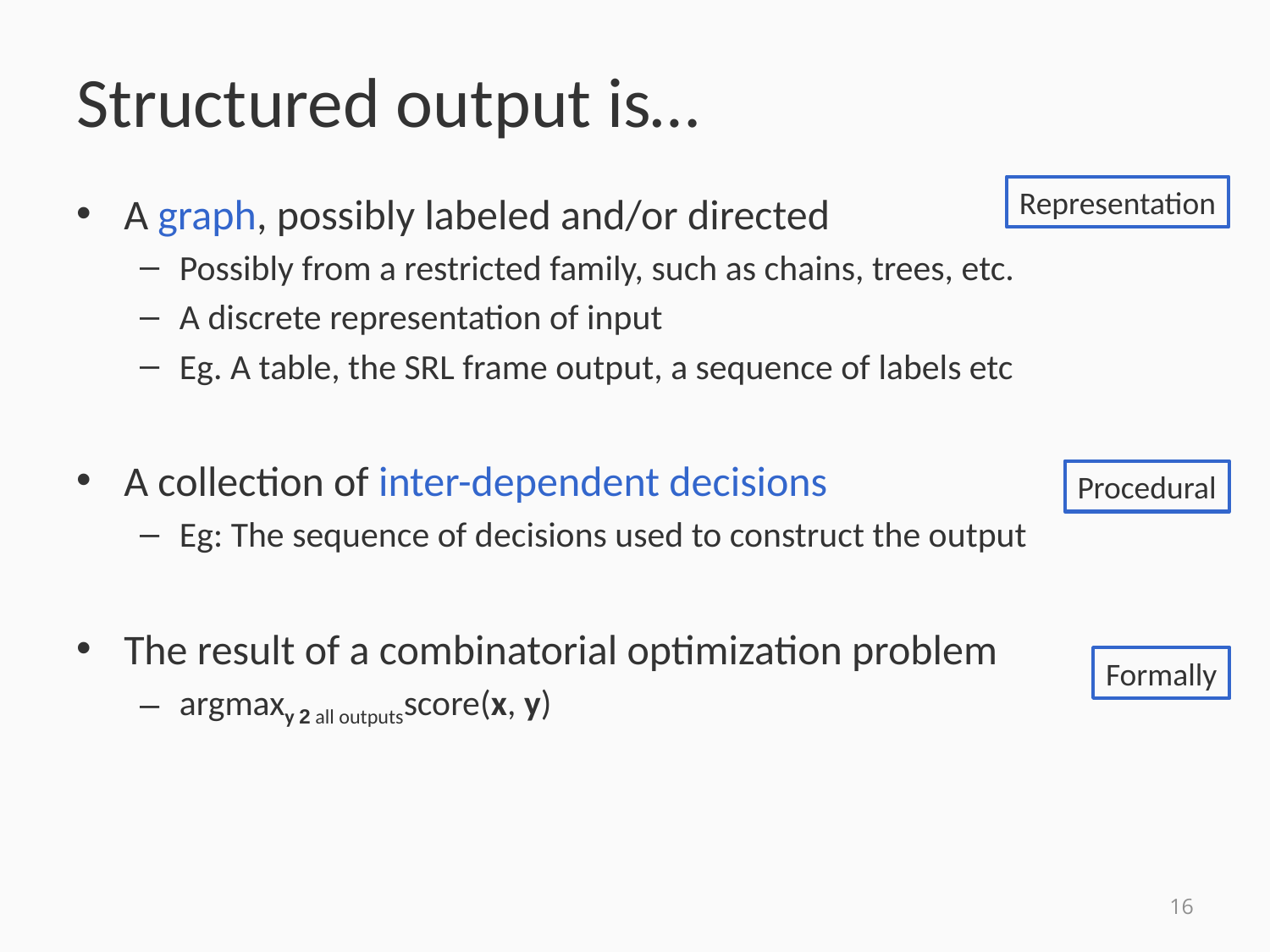

# Structured output is…
Representation
A graph, possibly labeled and/or directed
Possibly from a restricted family, such as chains, trees, etc.
A discrete representation of input
Eg. A table, the SRL frame output, a sequence of labels etc

A collection of inter-dependent decisions
Eg: The sequence of decisions used to construct the output

The result of a combinatorial optimization problem
argmaxy 2 all outputsscore(x, y)

Procedural
Formally
16